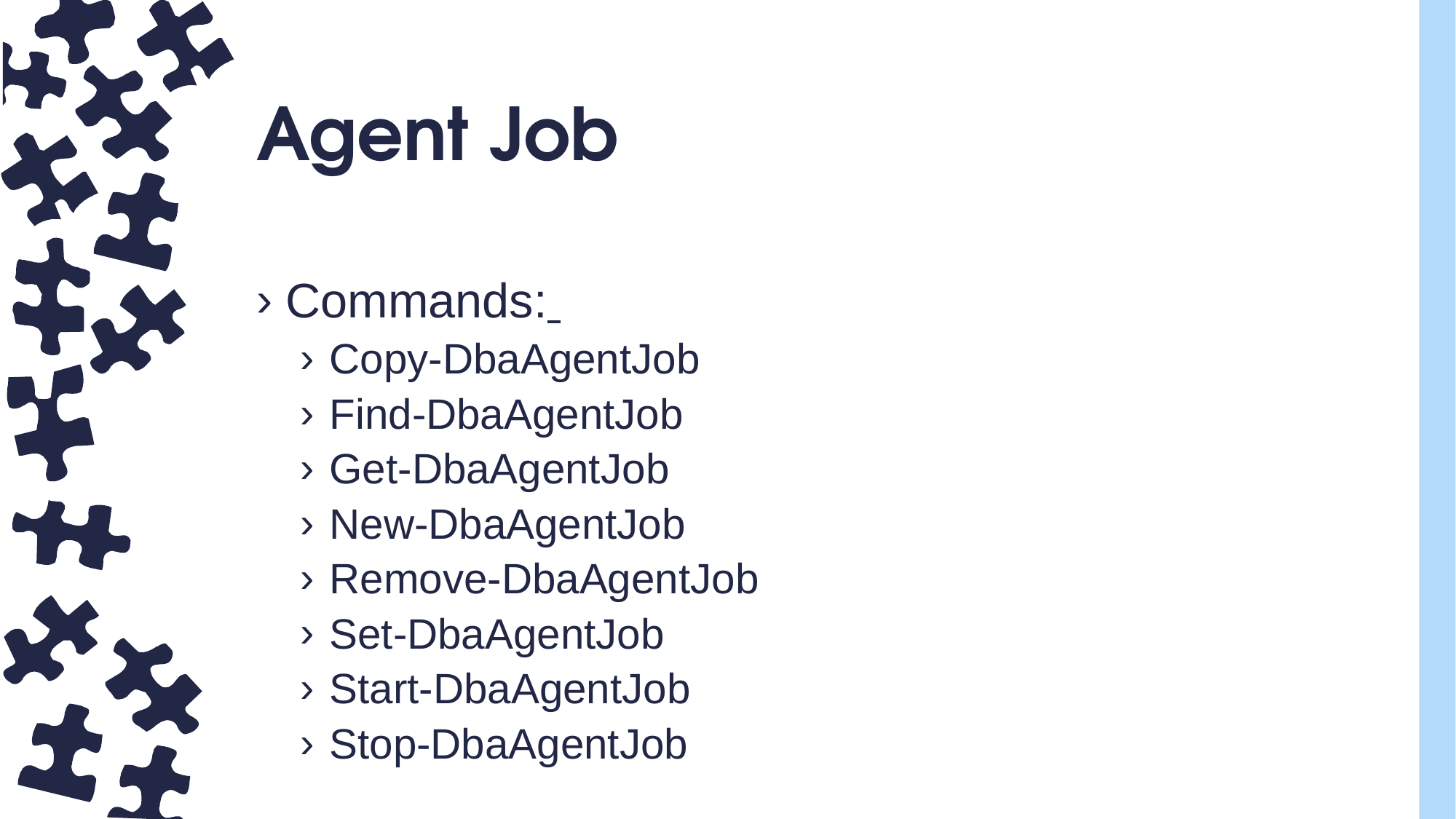

# Agent Job

Commands:
Copy-DbaAgentJob
Find-DbaAgentJob
Get-DbaAgentJob
New-DbaAgentJob
Remove-DbaAgentJob
Set-DbaAgentJob
Start-DbaAgentJob
Stop-DbaAgentJob